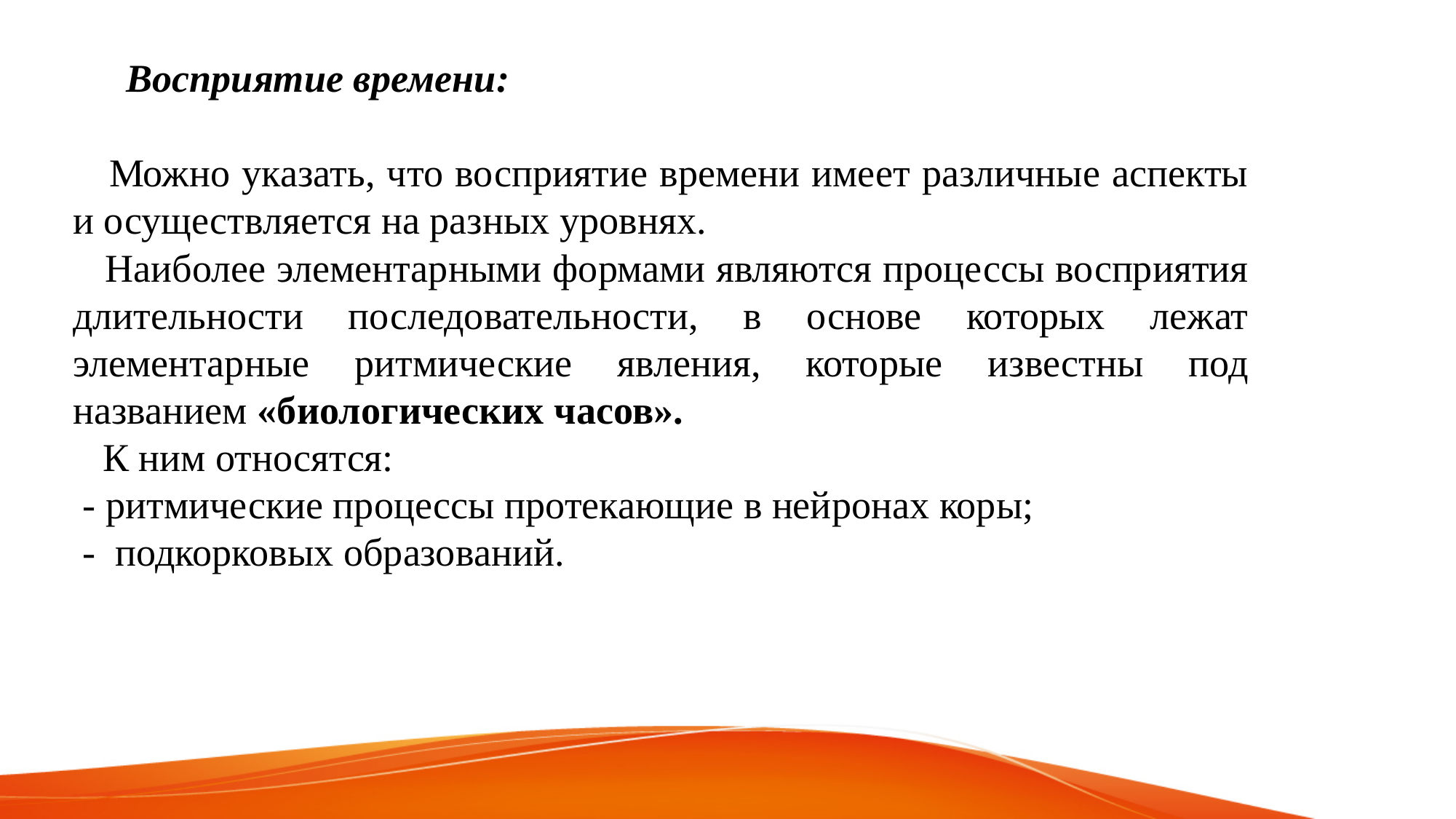

Восприятие времени:

   Можно указать, что восприятие времени имеет различные аспекты и осуществляется на разных уровнях.
   Наиболее элементарными формами являются процессы восприятия длительности последовательности, в основе которых лежат элементарные ритмические явления, которые известны под названием «биологических часов».
   К ним относятся:
 - ритмические процессы протекающие в нейронах коры;
 -  подкорковых образований.